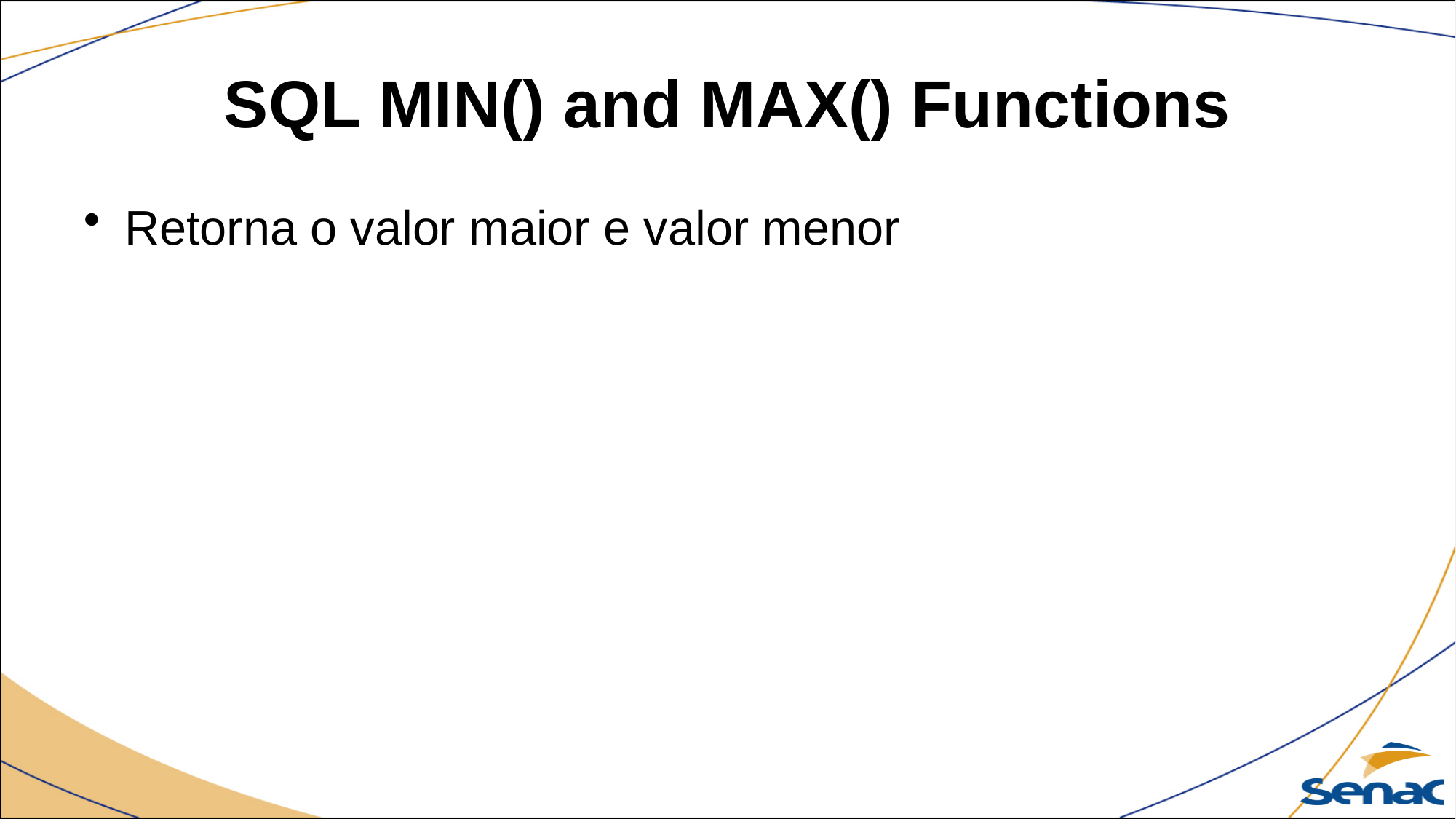

# SQL MIN() and MAX() Functions
Retorna o valor maior e valor menor